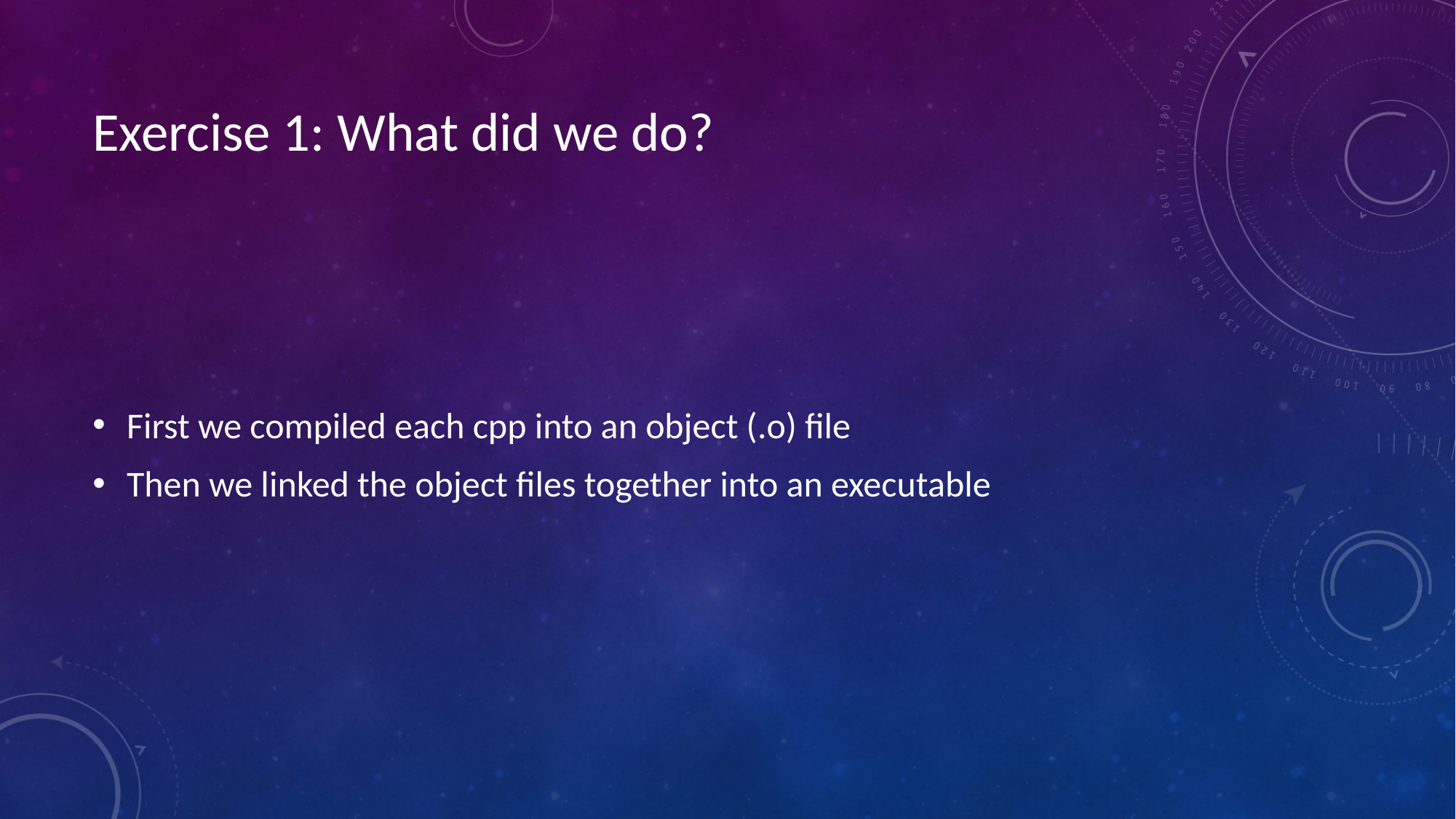

Exercise 1: What did we do?
First we compiled each cpp into an object (.o) file
Then we linked the object files together into an executable